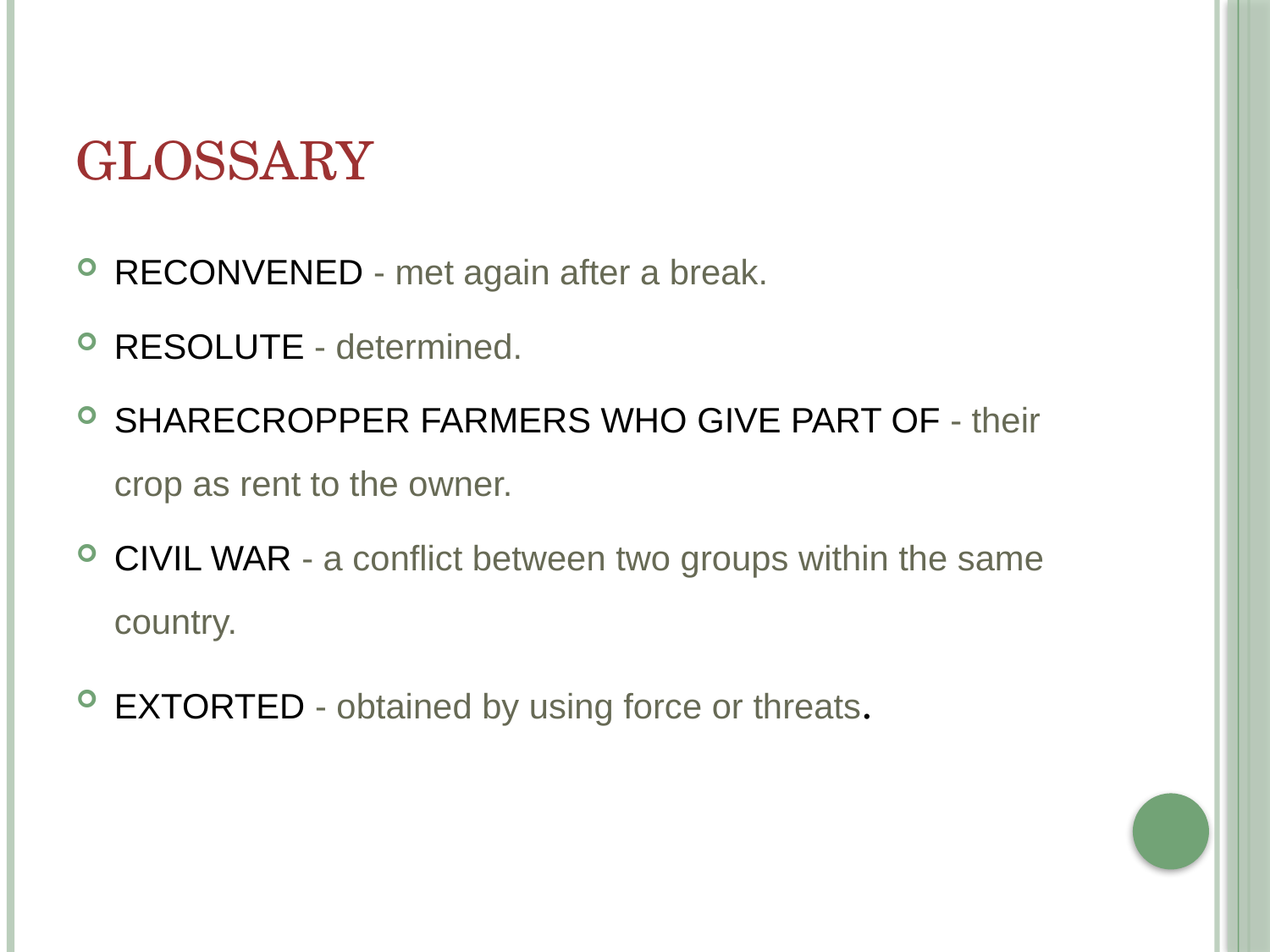

# GLOSSARY
RECONVENED - met again after a break.
RESOLUTE - determined.
SHARECROPPER FARMERS WHO GIVE PART OF - their crop as rent to the owner.
CIVIL WAR - a conflict between two groups within the same country.
EXTORTED - obtained by using force or threats.